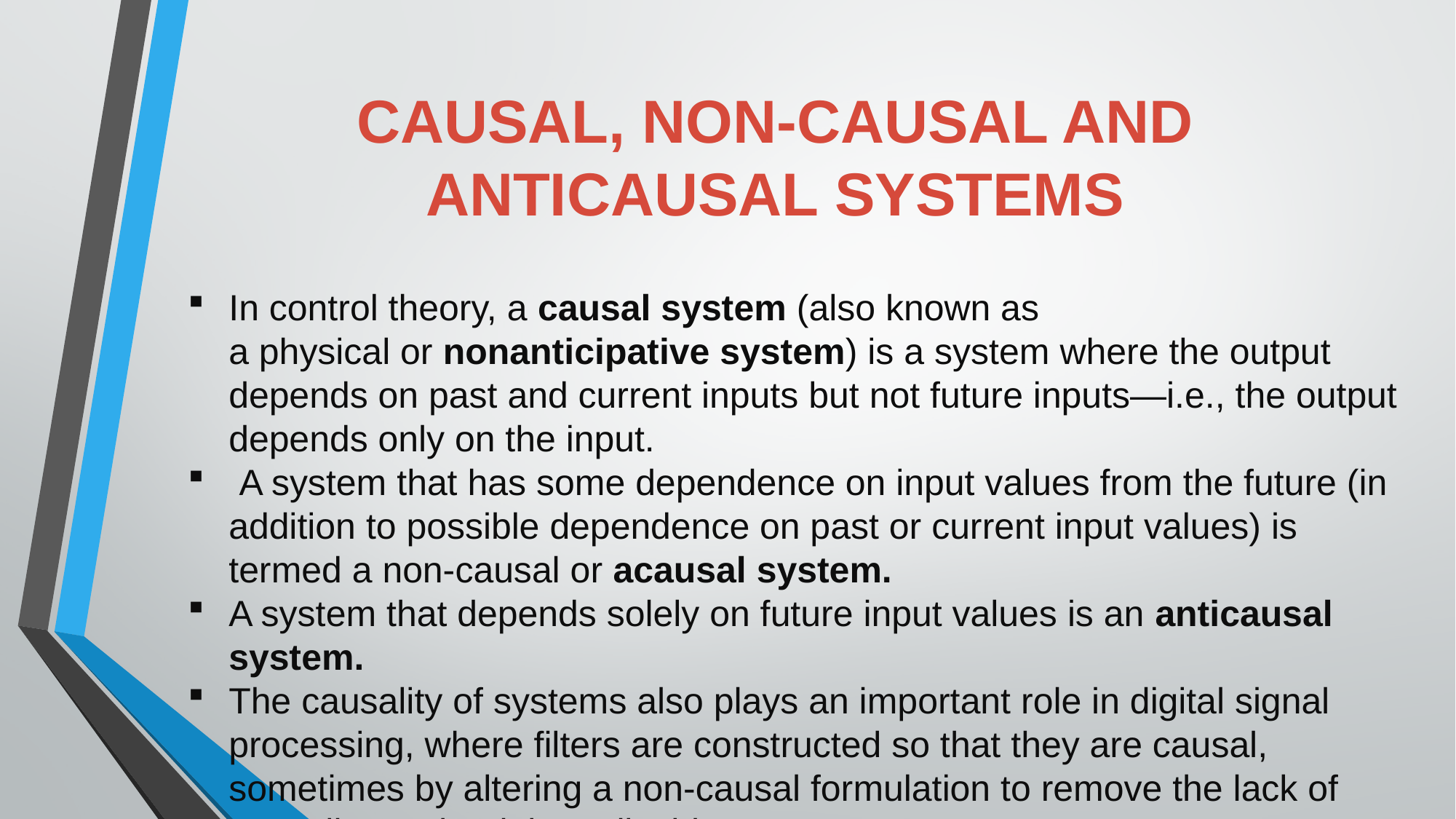

# CAUSAL, NON-CAUSAL AND ANTICAUSAL SYSTEMS
In control theory, a causal system (also known as a physical or nonanticipative system) is a system where the output depends on past and current inputs but not future inputs—i.e., the output depends only on the input.
 A system that has some dependence on input values from the future (in addition to possible dependence on past or current input values) is termed a non-causal or acausal system.
A system that depends solely on future input values is an anticausal system.
The causality of systems also plays an important role in digital signal processing, where filters are constructed so that they are causal, sometimes by altering a non-causal formulation to remove the lack of causality so that it is realizable.